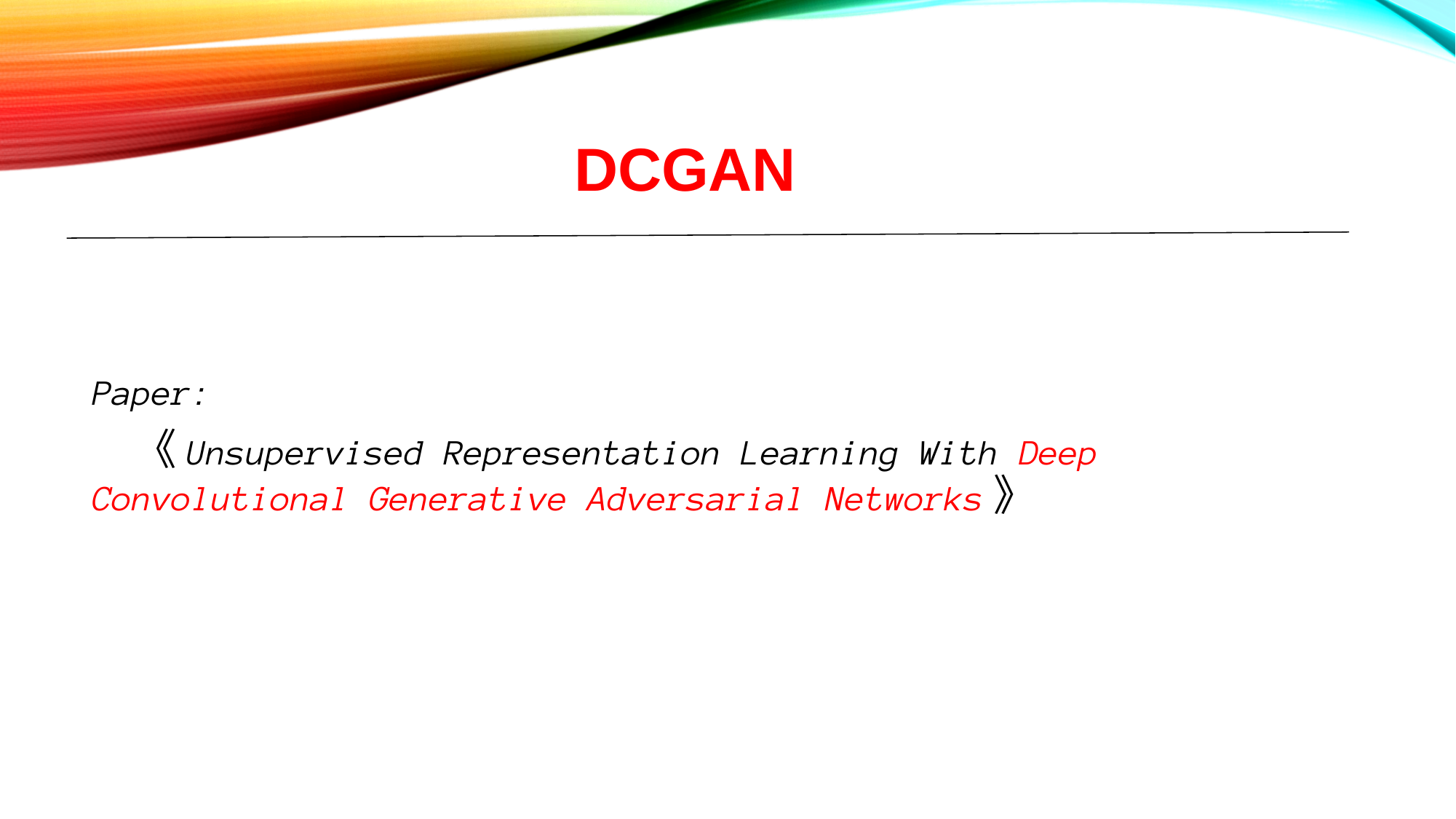

# DCGAN

Paper:
    《Unsupervised Representation Learning With Deep     Convolutional Generative Adversarial Networks》